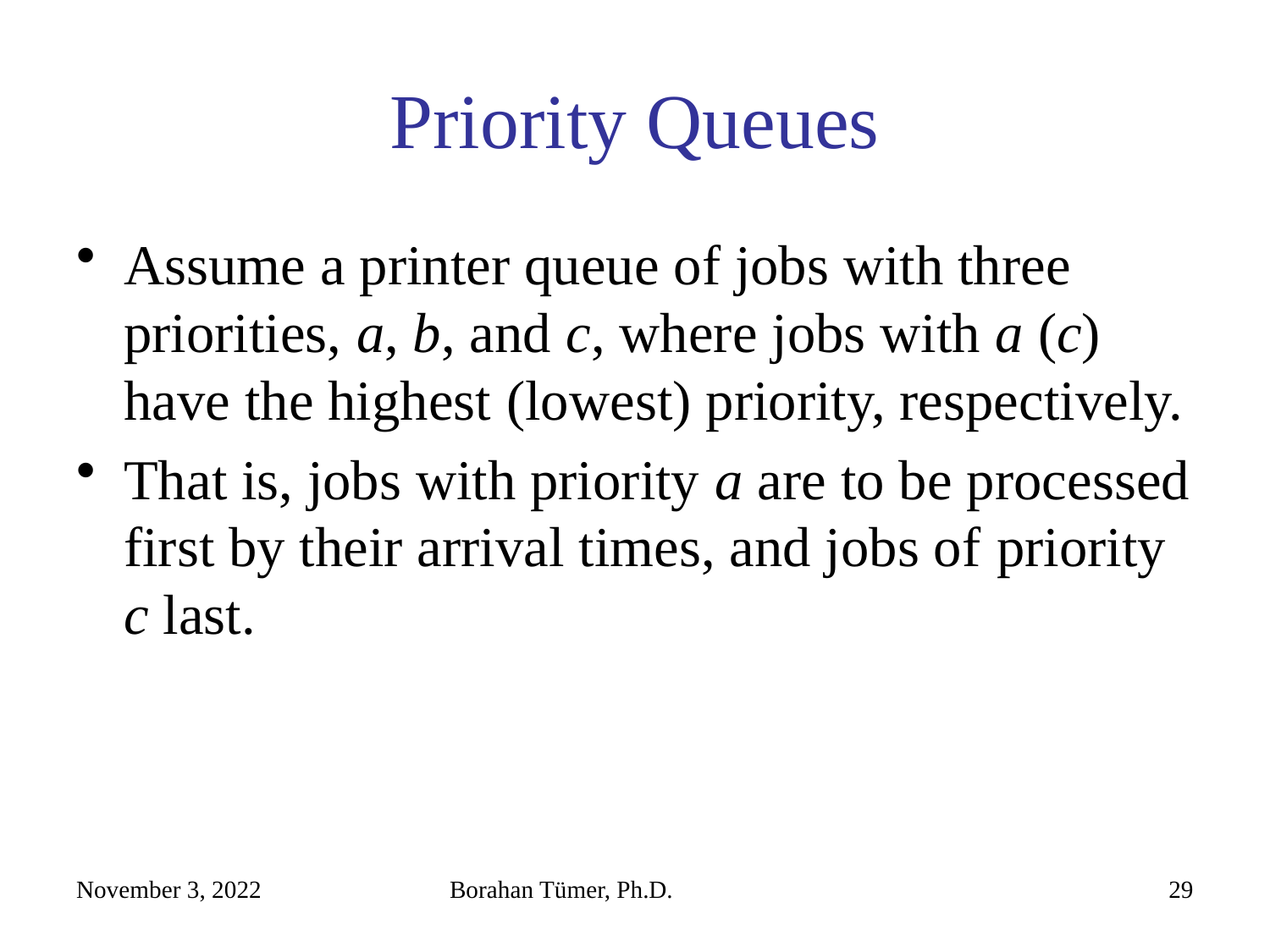

# Priority Queues
Assume a printer queue of jobs with three priorities, a, b, and c, where jobs with a (c) have the highest (lowest) priority, respectively.
That is, jobs with priority a are to be processed first by their arrival times, and jobs of priority c last.
November 3, 2022
Borahan Tümer, Ph.D.
29